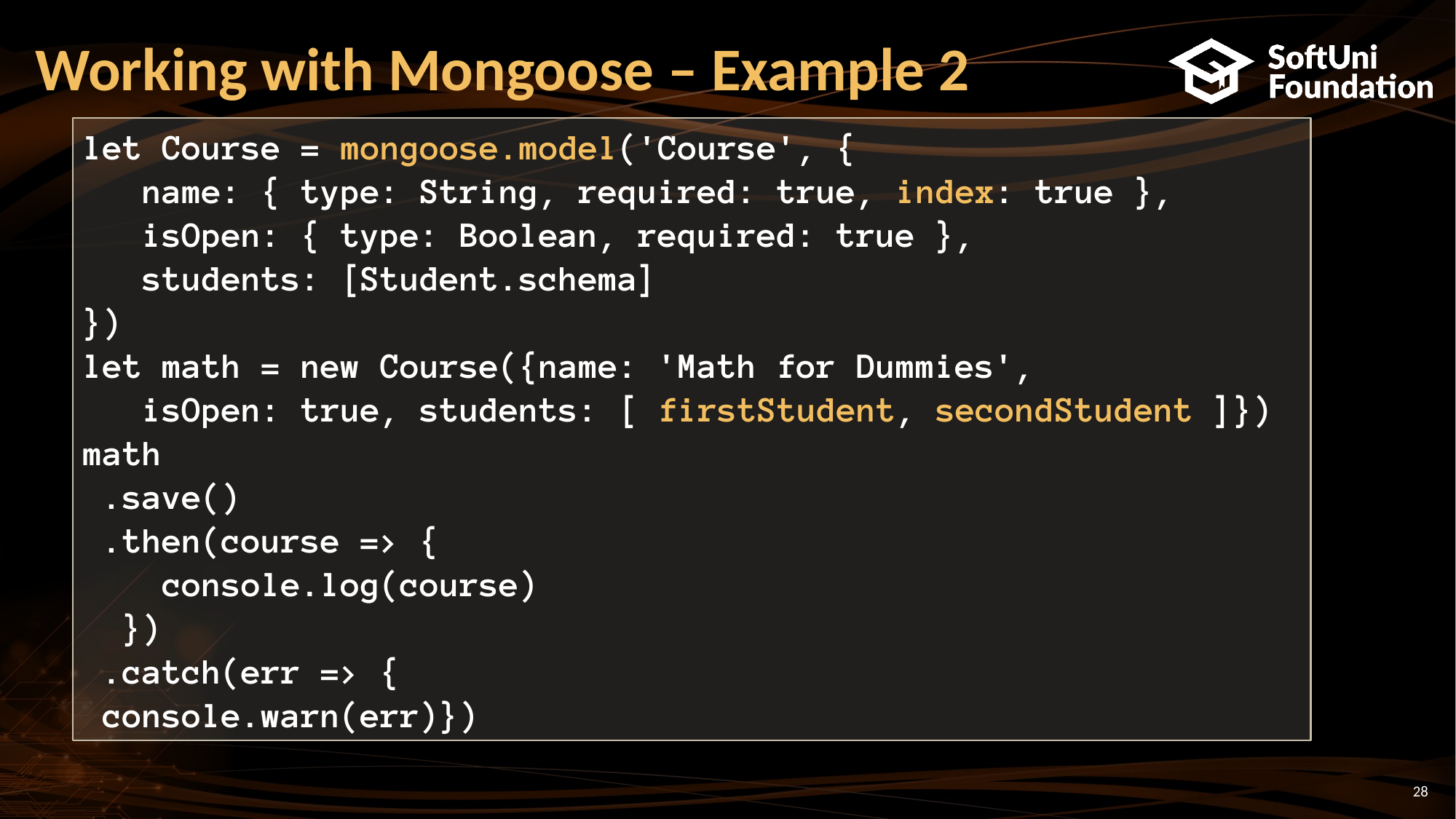

# Working with Mongoose – Example 2
let Course = mongoose.model('Course', {
   name: { type: String, required: true, index: true },
   isOpen: { type: Boolean, required: true },
   students: [Student.schema]
})
let math = new Course({name: 'Math for Dummies',
   isOpen: true, students: [ firstStudent, secondStudent ]})
math
 .save()
 .then(course => {
    console.log(course)
  })
 .catch(err => {
 console.warn(err)})
28